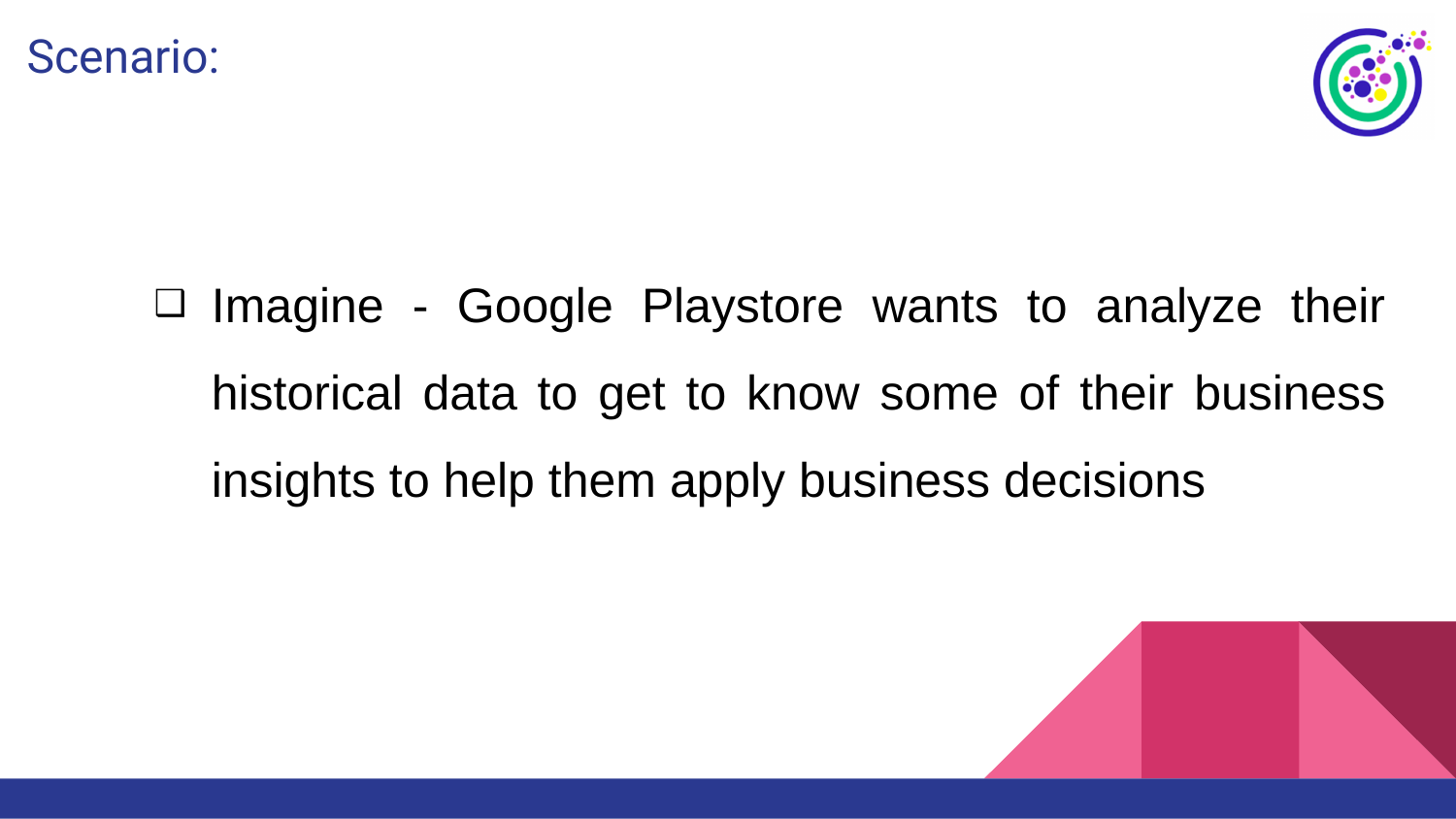

# Scenario:
Imagine - Google Playstore wants to analyze their historical data to get to know some of their business insights to help them apply business decisions